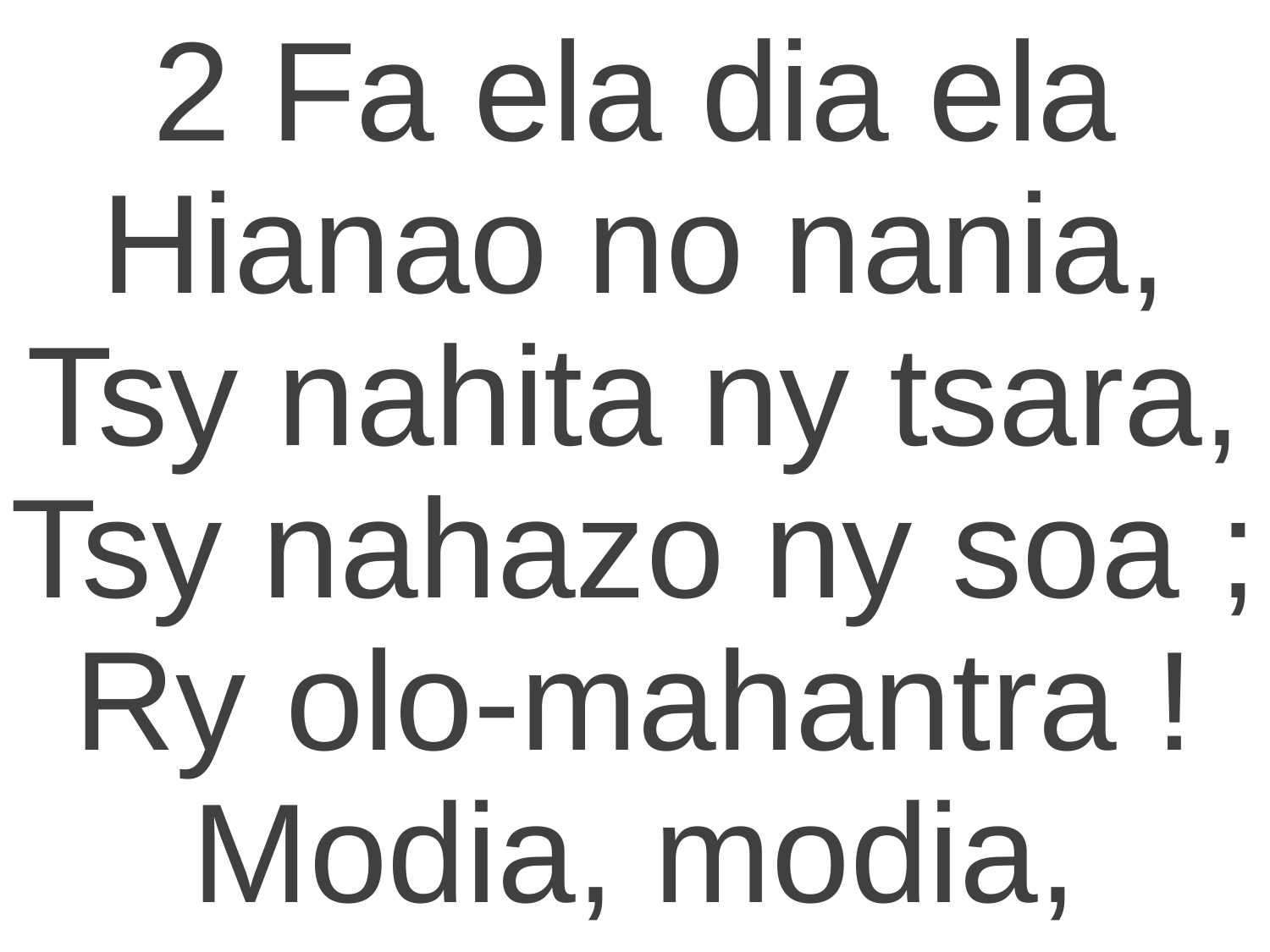

2 Fa ela dia ela
Hianao no nania,
Tsy nahita ny tsara,
Tsy nahazo ny soa ;
Ry olo-mahantra !
Modia, modia,